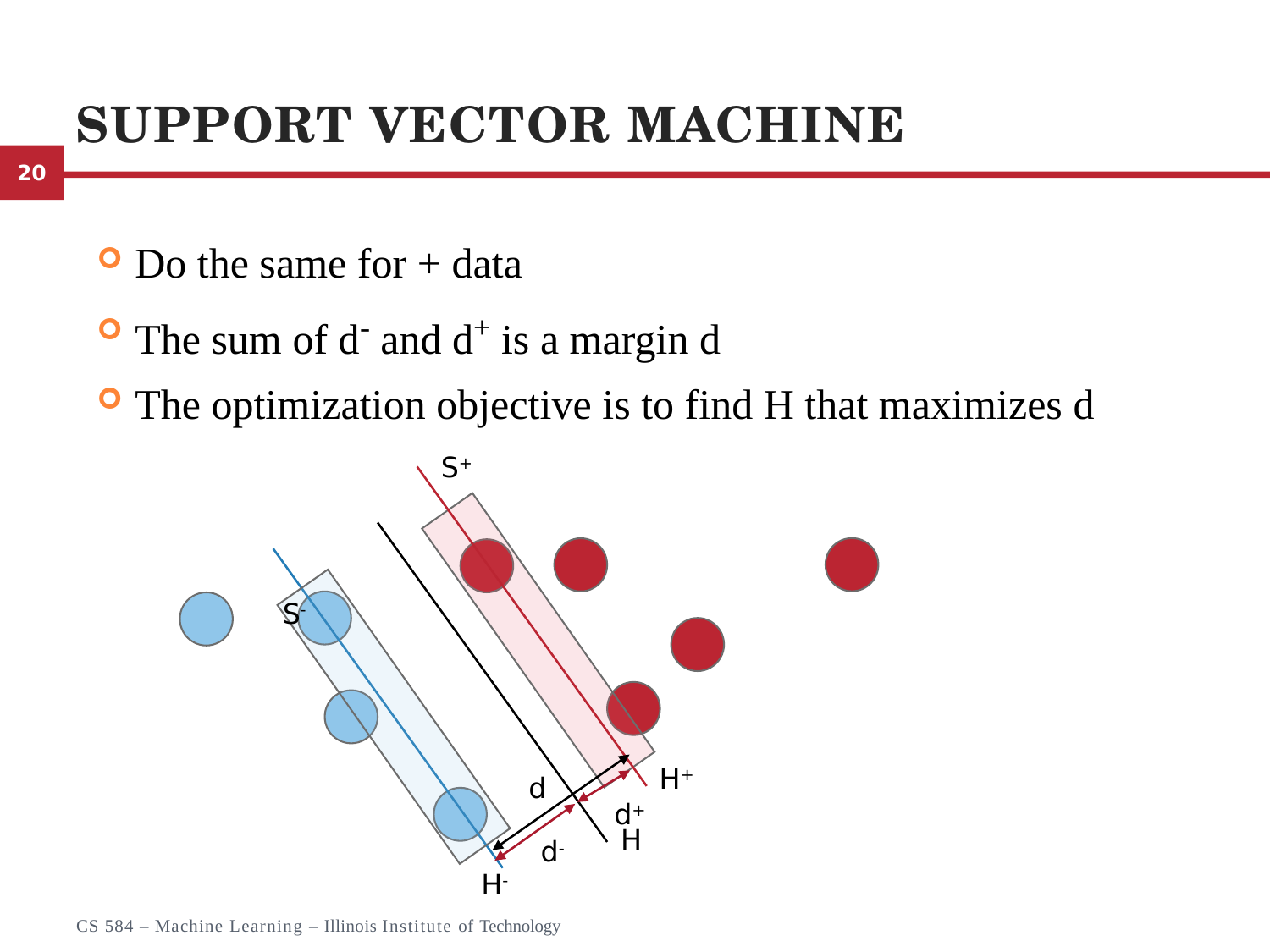

# Support Vector Machine
Do the same for + data
The sum of d- and d+ is a margin d
The optimization objective is to find H that maximizes d
S+

S-

H+
d

d+
H
d-
H-
CS 584 – Machine Learning – Illinois Institute of Technology